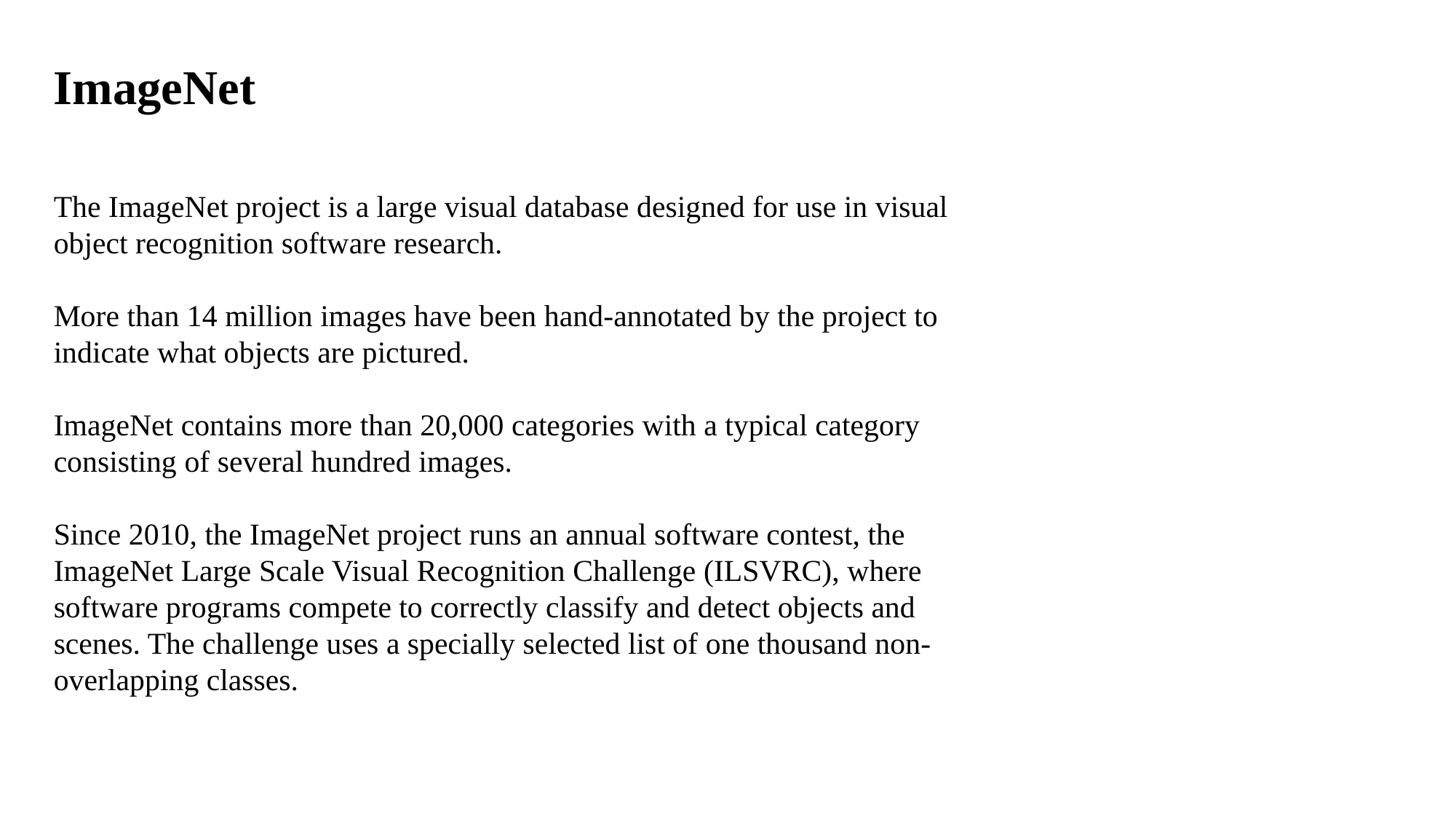

ImageNet

The ImageNet project is a large visual database designed for use in visual object recognition software research.

More than 14 million images have been hand-annotated by the project to indicate what objects are pictured.

ImageNet contains more than 20,000 categories with a typical category consisting of several hundred images.

Since 2010, the ImageNet project runs an annual software contest, the ImageNet Large Scale Visual Recognition Challenge (ILSVRC), where software programs compete to correctly classify and detect objects and scenes. The challenge uses a specially selected list of one thousand non-overlapping classes.